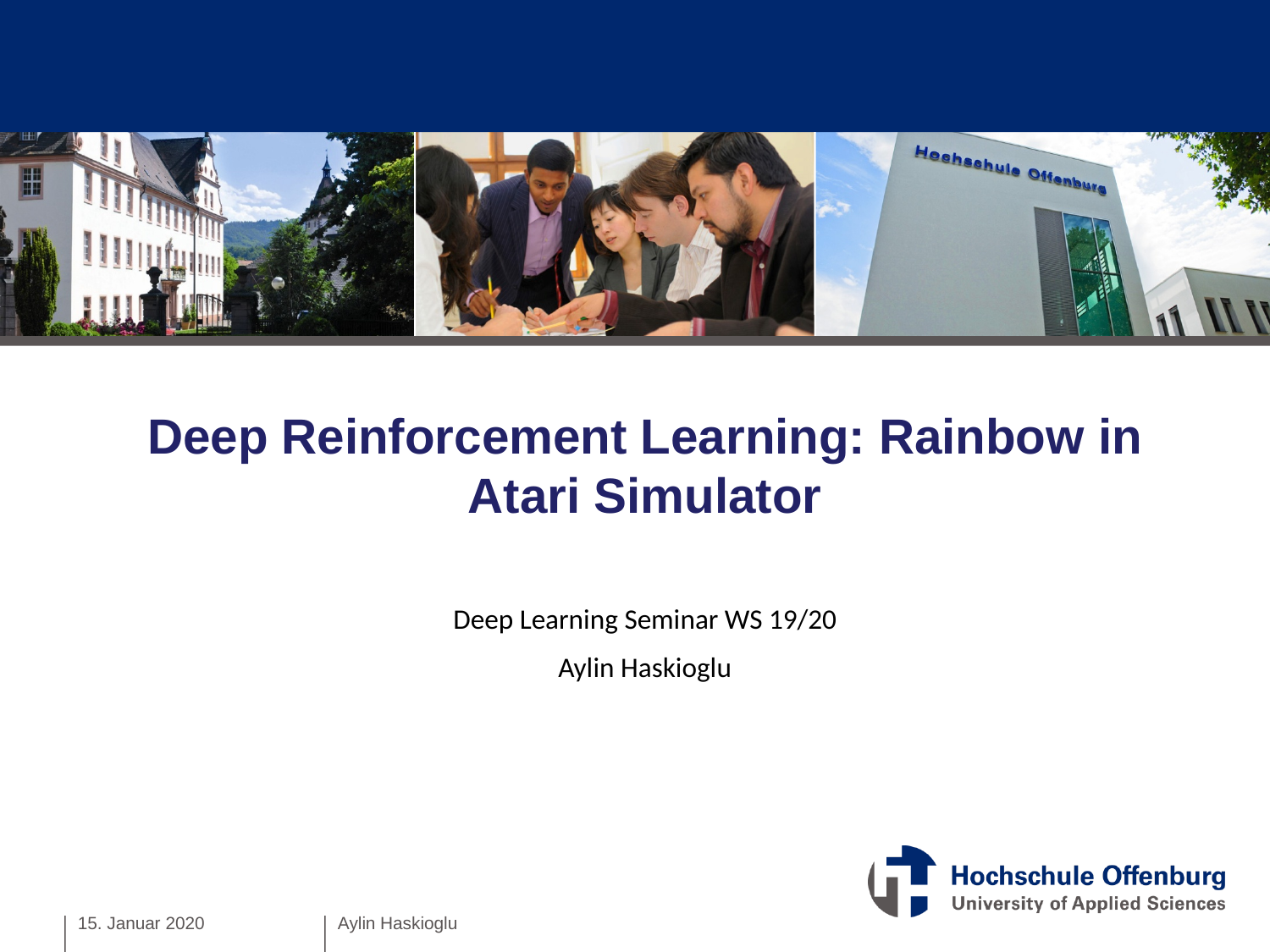

# Deep Reinforcement Learning: Rainbow in Atari Simulator
Deep Learning Seminar WS 19/20
Aylin Haskioglu

15. Januar 2020
Aylin Haskioglu